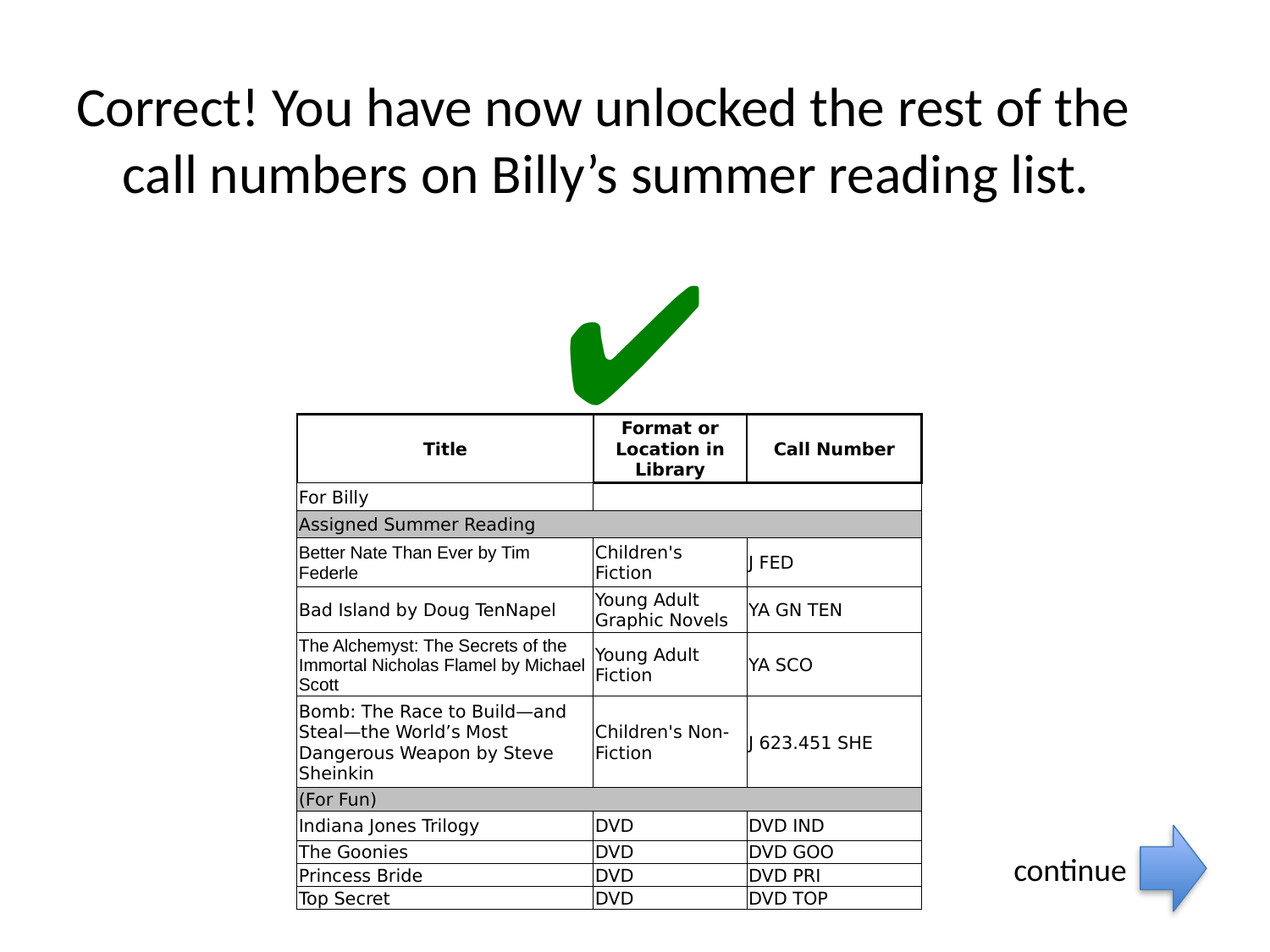

Correct! You have now unlocked the rest of the call numbers on Billy’s summer reading list.
✔

| Title | Format or Location in Library | Call Number |
| --- | --- | --- |
| For Billy |  |  |
| Assigned Summer Reading |  |  |
| Better Nate Than Ever by Tim Federle | Children's Fiction | J FED |
| Bad Island by Doug TenNapel | Young Adult Graphic Novels | YA GN TEN |
| The Alchemyst: The Secrets of the Immortal Nicholas Flamel by Michael Scott | Young Adult Fiction | YA SCO |
| Bomb: The Race to Build—and Steal—the World’s Most Dangerous Weapon by Steve Sheinkin | Children's Non-Fiction | J 623.451 SHE |
| (For Fun) |  |  |
| Indiana Jones Trilogy | DVD | DVD IND |
| The Goonies | DVD | DVD GOO |
| Princess Bride | DVD | DVD PRI |
| Top Secret | DVD | DVD TOP |

continue